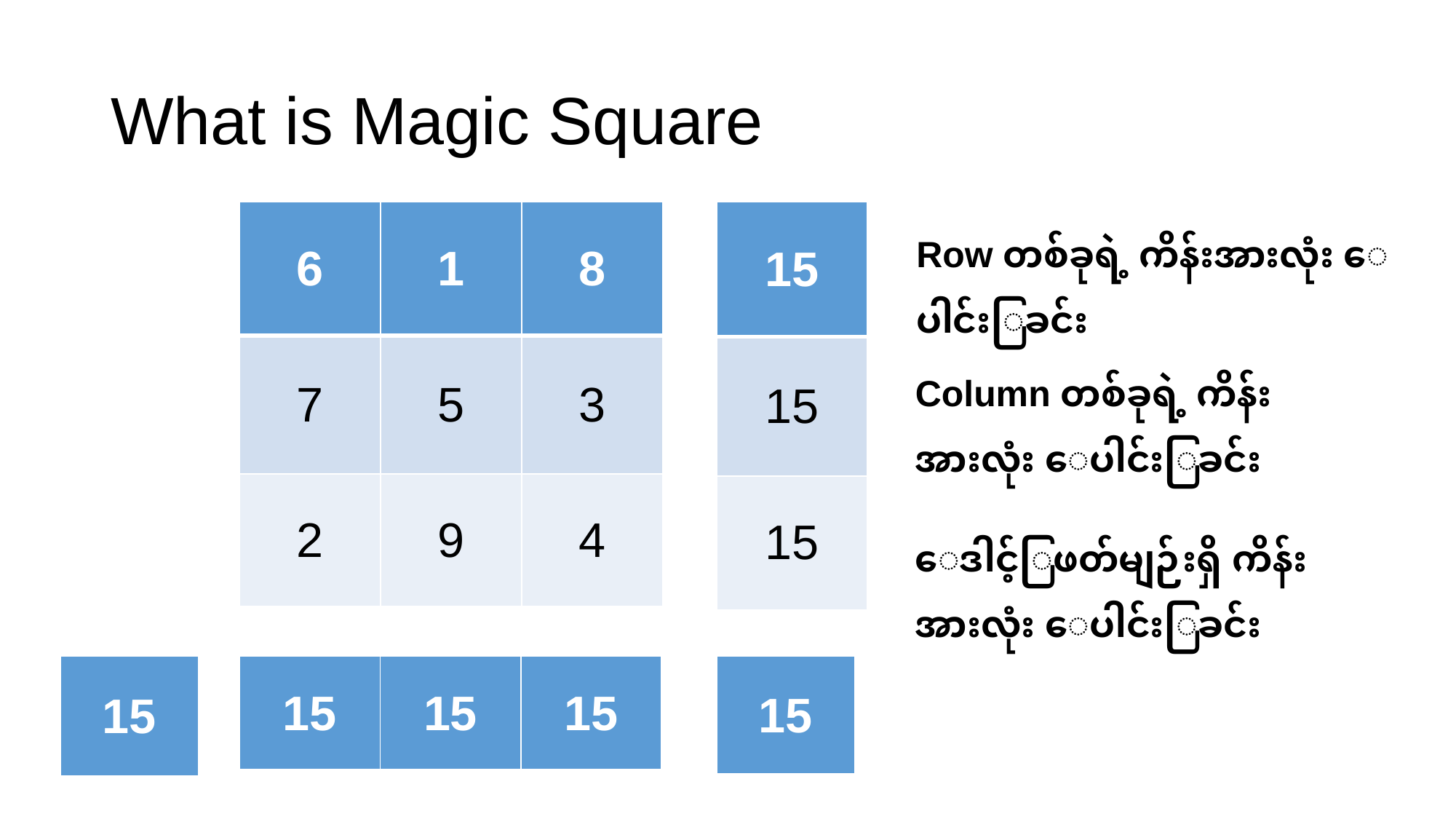

# What is Magic Square
| 6 | 1 | 8 |
| --- | --- | --- |
| 7 | 5 | 3 |
| 2 | 9 | 4 |
| 15 |
| --- |
| 15 |
| 15 |
Row တစ်ခုရဲ့ ကိန်းအားလုံး ေပါင်းြခင်း
Column တစ်ခုရဲ့ ကိန်းအားလုံး ေပါင်းြခင်း
ေဒါင့်ြဖတ်မျဉ်းရှိ ကိန်းအားလုံး ေပါင်းြခင်း
| 15 |
| --- |
| 15 | 15 | 15 |
| --- | --- | --- |
| 15 |
| --- |